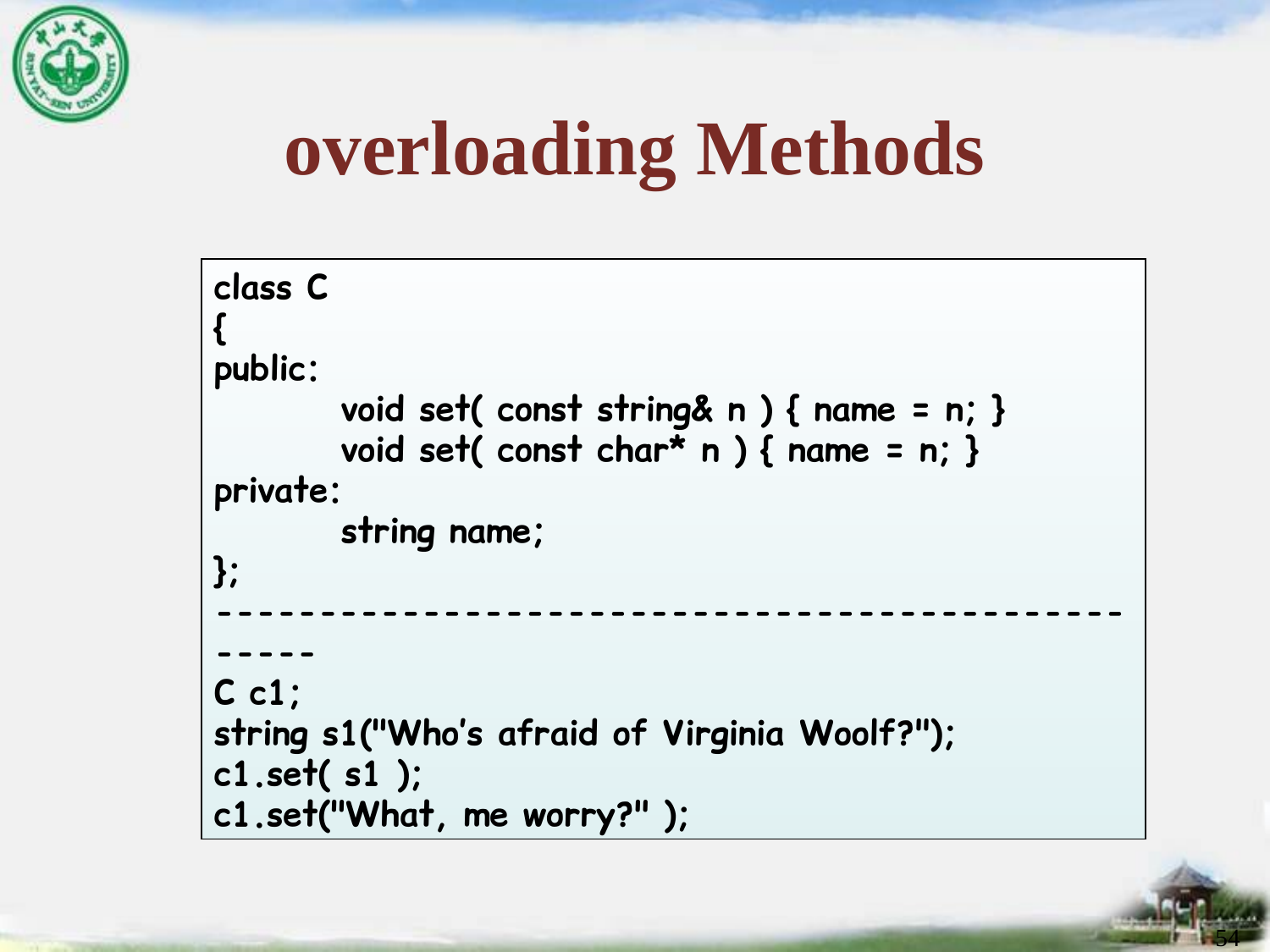

# overloading Methods
class C
{
public:
	void set( const string& n ) { name = n; }
	void set( const char* n ) { name = n; }
private:
	string name;
};
-------------------------------------------------
C c1;
string s1("Who’s afraid of Virginia Woolf?");
c1.set( s1 );
c1.set("What, me worry?" );
54